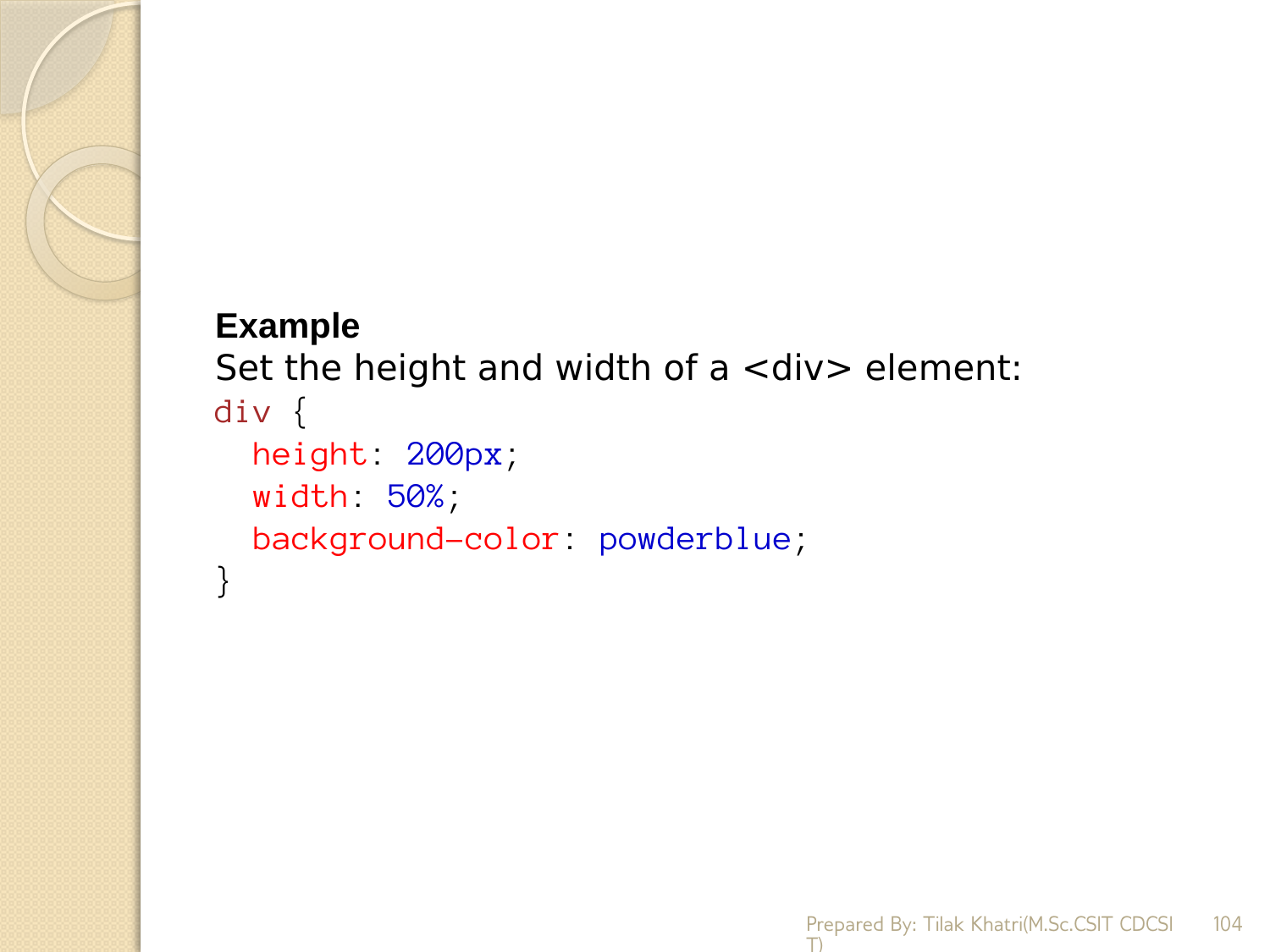

Example
Set the height and width of a <div> element:
div {
  height: 200px;
  width: 50%;
  background-color: powderblue;
}
Prepared By: Tilak Khatri(M.Sc.CSIT CDCSIT)
104